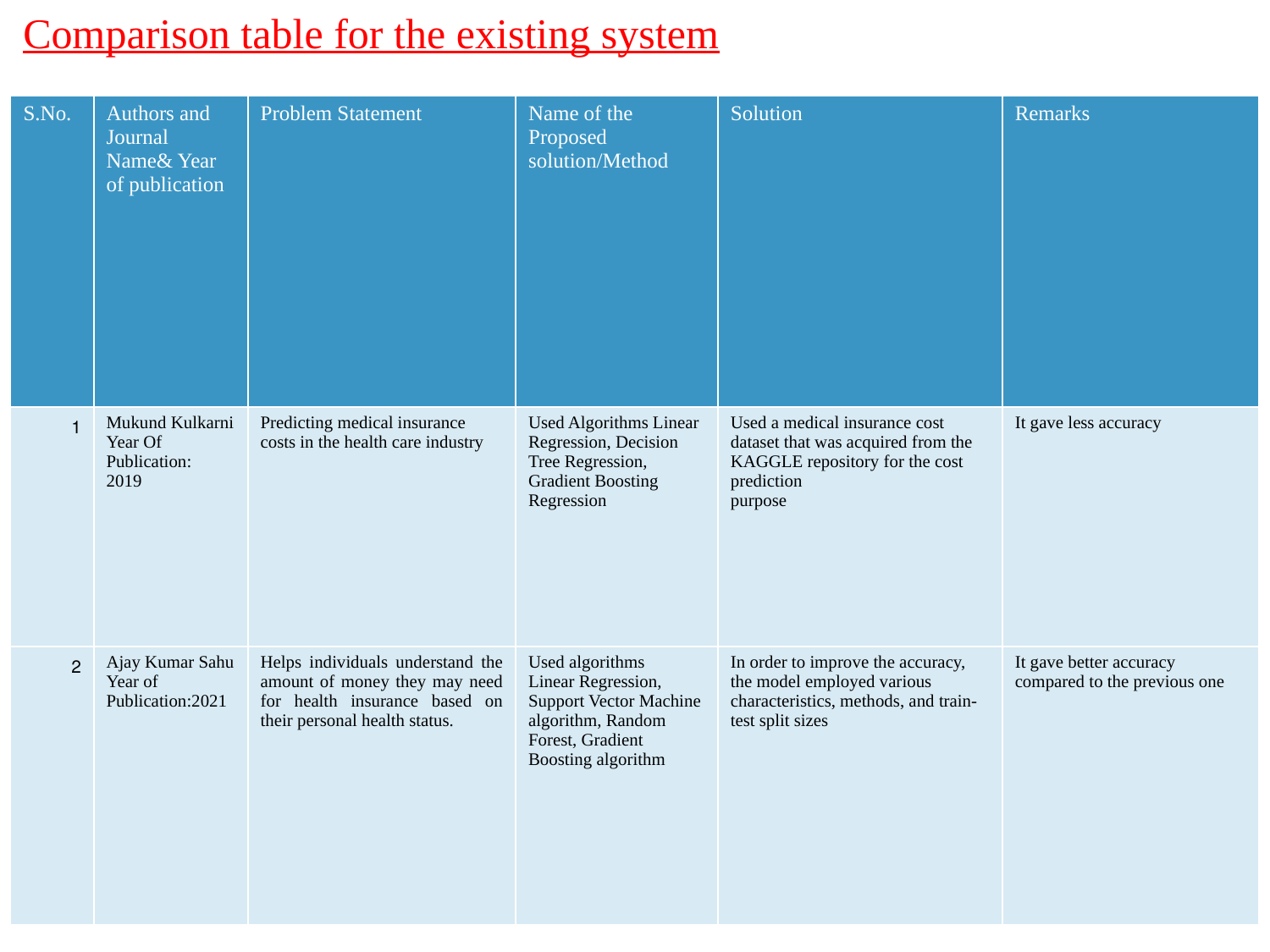

Comparison table for the existing system
| S.No. | Authors and Journal Name& Year of publication | Problem Statement | Name of the Proposed solution/Method | Solution | Remarks |
| --- | --- | --- | --- | --- | --- |
| 1 | Mukund Kulkarni Year Of Publication: 2019 | Predicting medical insurance costs in the health care industry | Used Algorithms Linear Regression, Decision Tree Regression, Gradient Boosting Regression | Used a medical insurance cost dataset that was acquired from the KAGGLE repository for the cost prediction purpose | It gave less accuracy |
| 2 | Ajay Kumar Sahu Year of Publication:2021 | Helps individuals understand the amount of money they may need for health insurance based on their personal health status. | Used algorithms Linear Regression, Support Vector Machine algorithm, Random Forest, Gradient Boosting algorithm | In order to improve the accuracy, the model employed various characteristics, methods, and train-test split sizes | It gave better accuracy compared to the previous one |